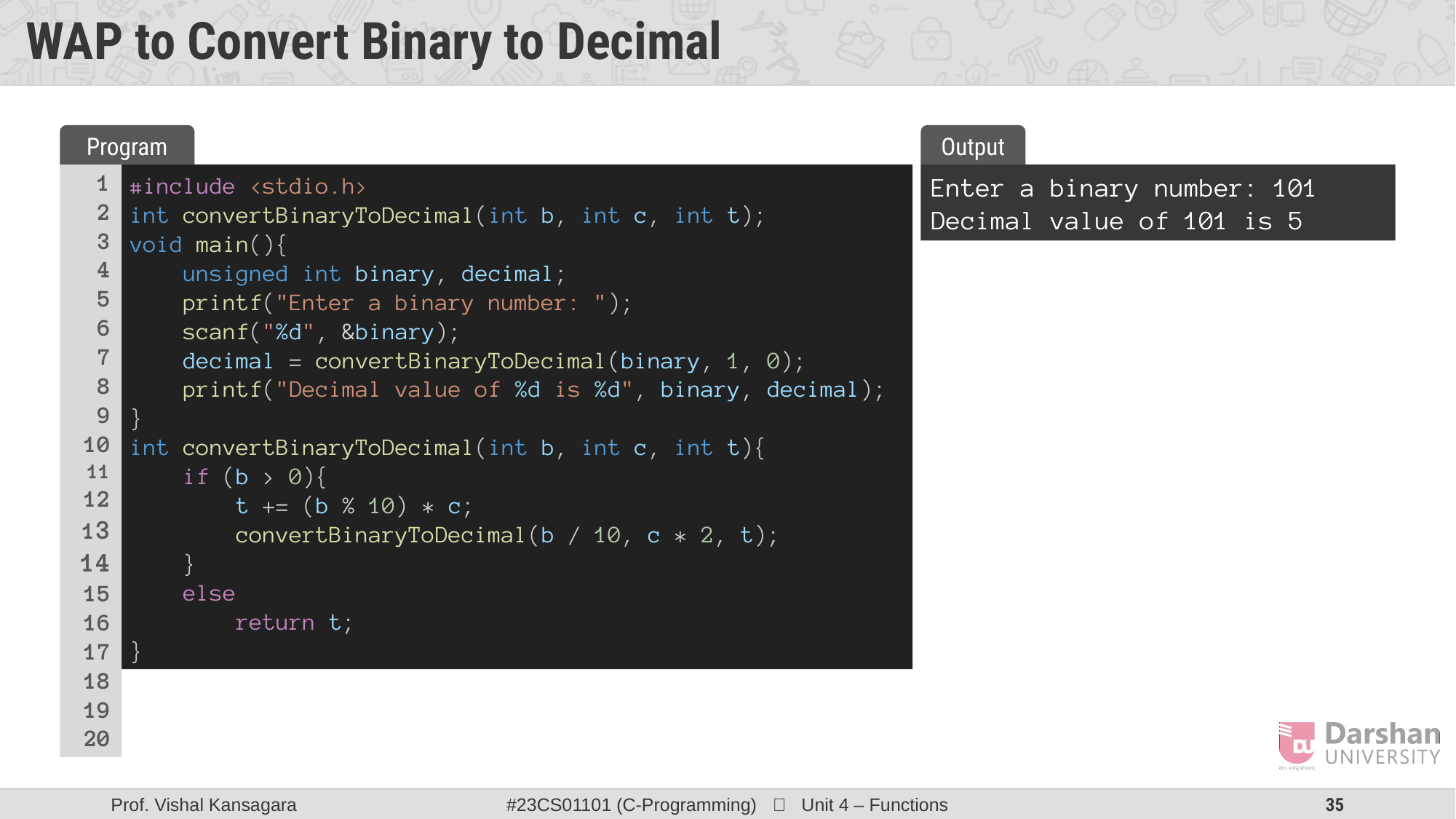

# WAP to Convert Binary to Decimal
Program
Output
1
2
3
4
5
6
7
8
9
10
11
12
13
14
15
16
17
18
19
20
#include <stdio.h>
int convertBinaryToDecimal(int b, int c, int t);
void main(){
    unsigned int binary, decimal;
    printf("Enter a binary number: ");
    scanf("%d", &binary);
    decimal = convertBinaryToDecimal(binary, 1, 0);
    printf("Decimal value of %d is %d", binary, decimal);
}
int convertBinaryToDecimal(int b, int c, int t){
    if (b > 0){
        t += (b % 10) * c;
        convertBinaryToDecimal(b / 10, c * 2, t);
    }
    else
        return t;
}
Enter a binary number: 101
Decimal value of 101 is 5